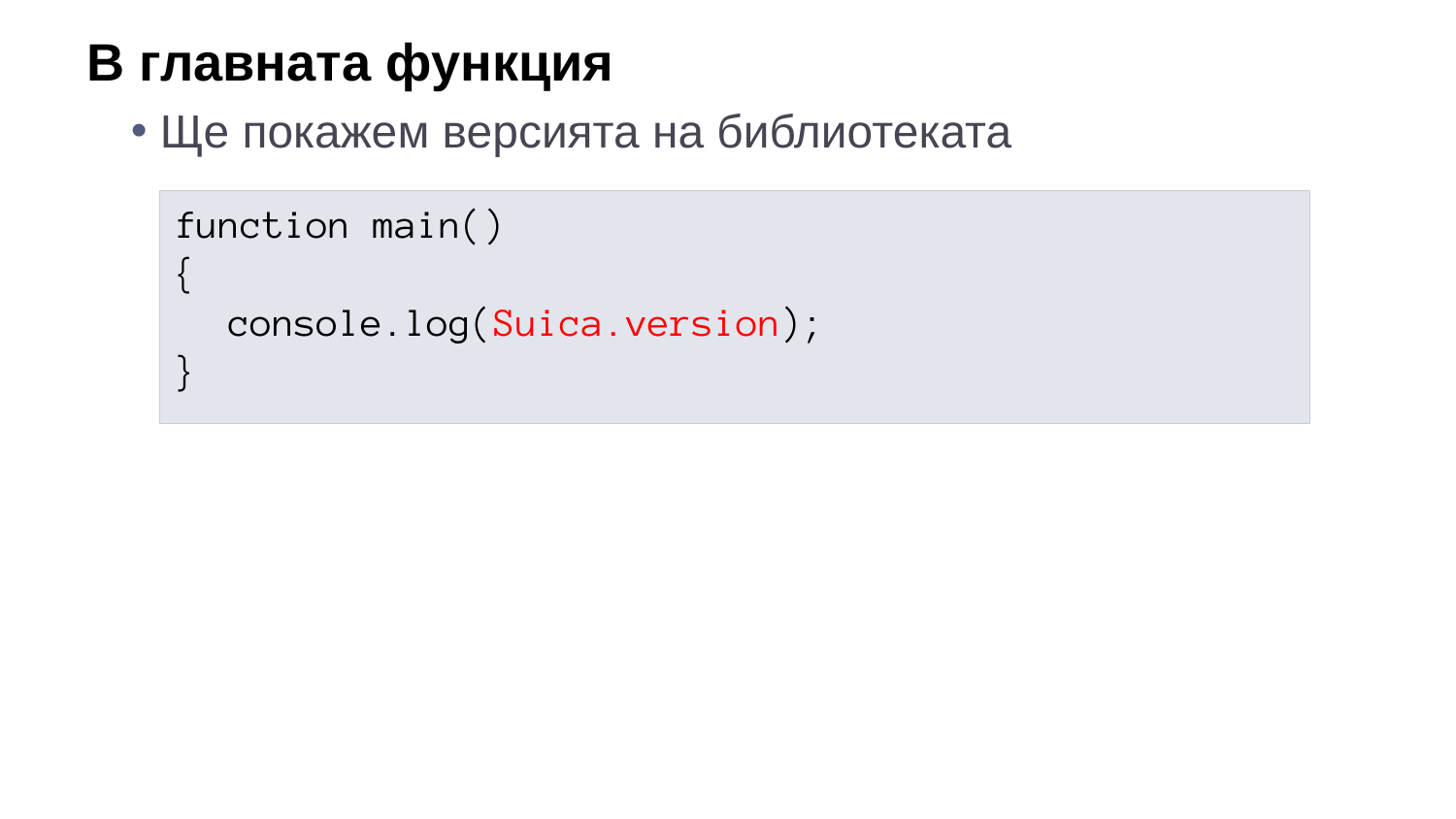

В главната функция
Ще покажем версията на библиотеката
function main()
{
	console.log(Suica.version);
}